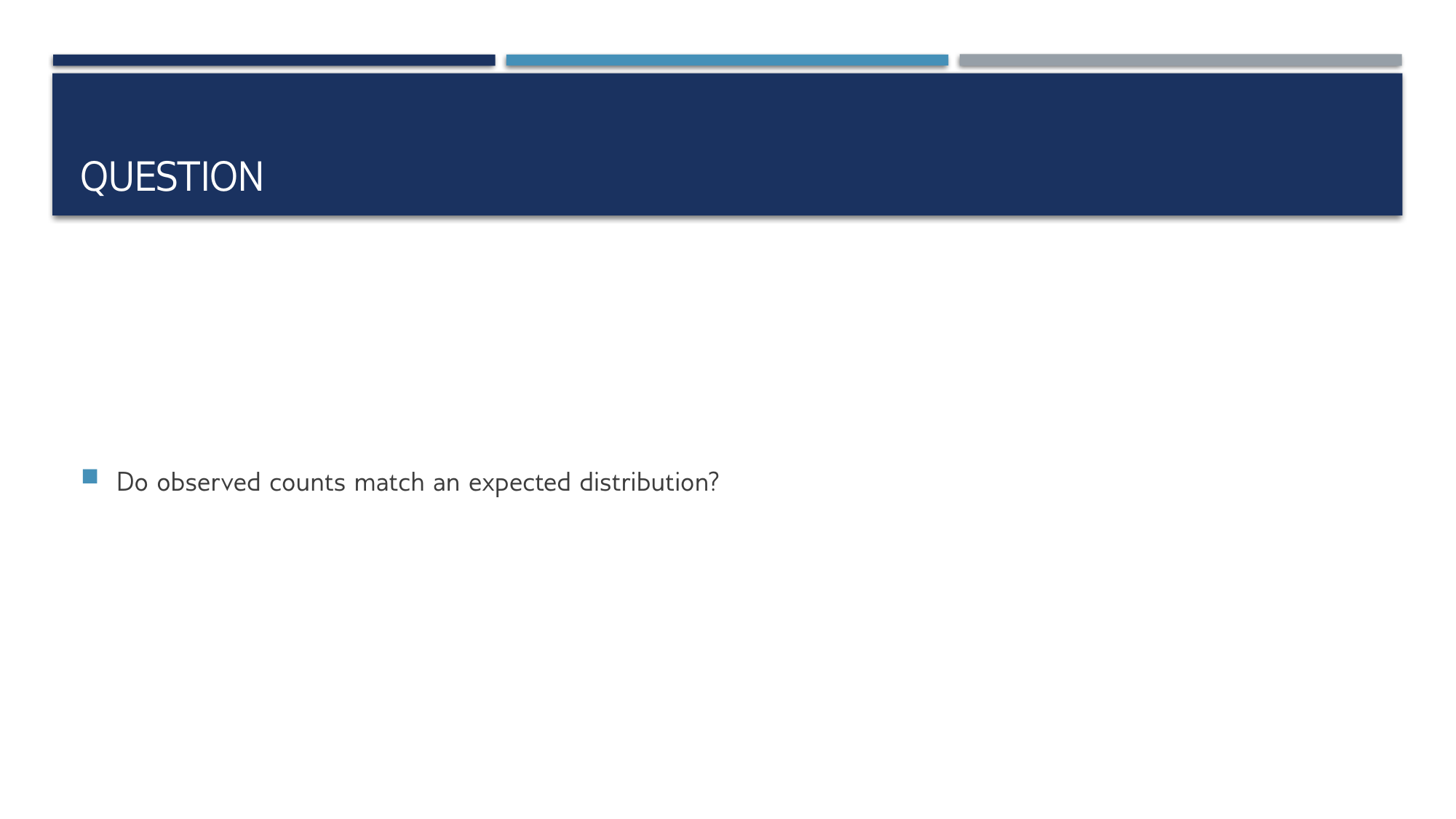

# Question
Do observed counts match an expected distribution?